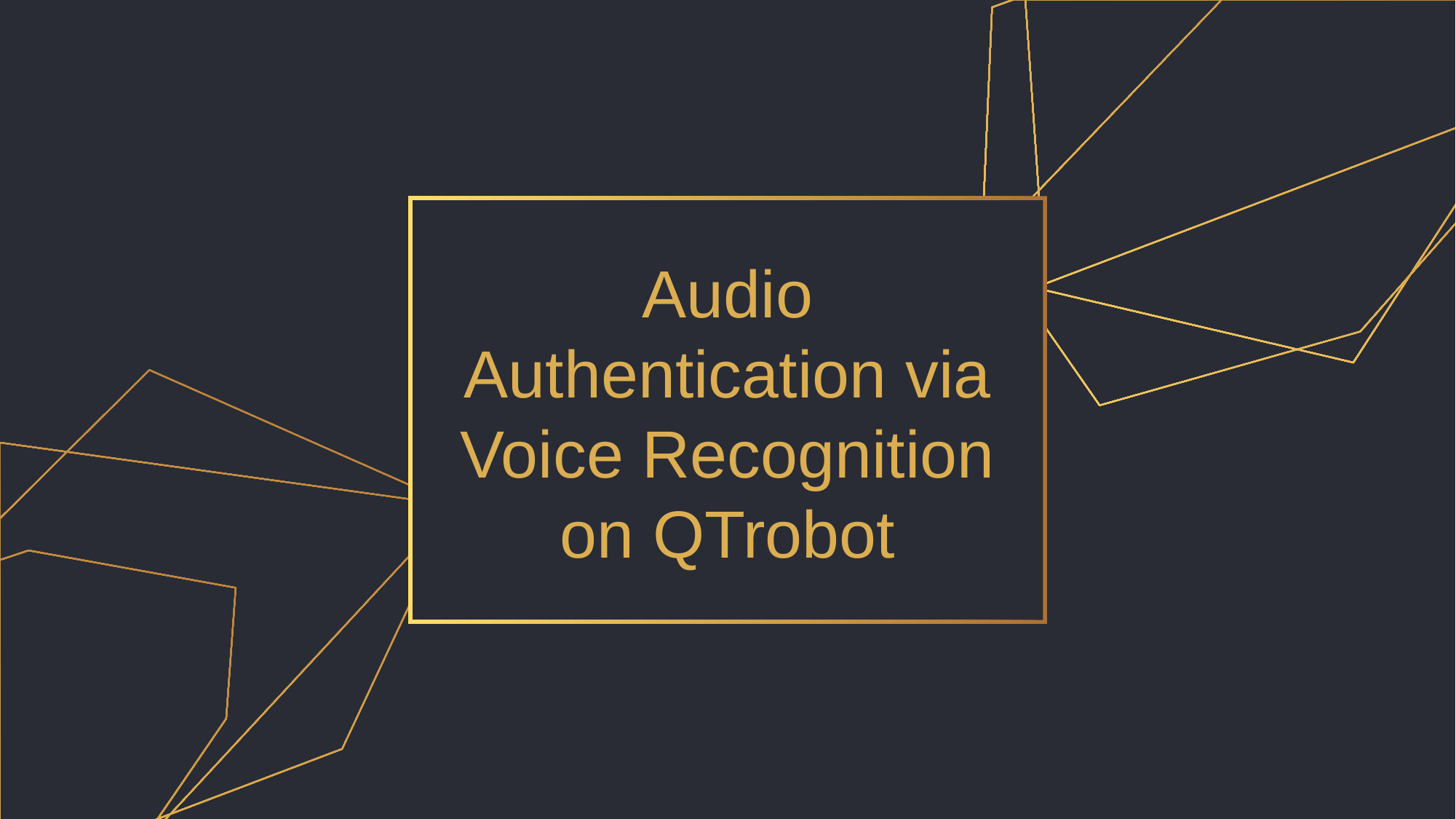

# Audio Authentication via Voice Recognition on QTrobot